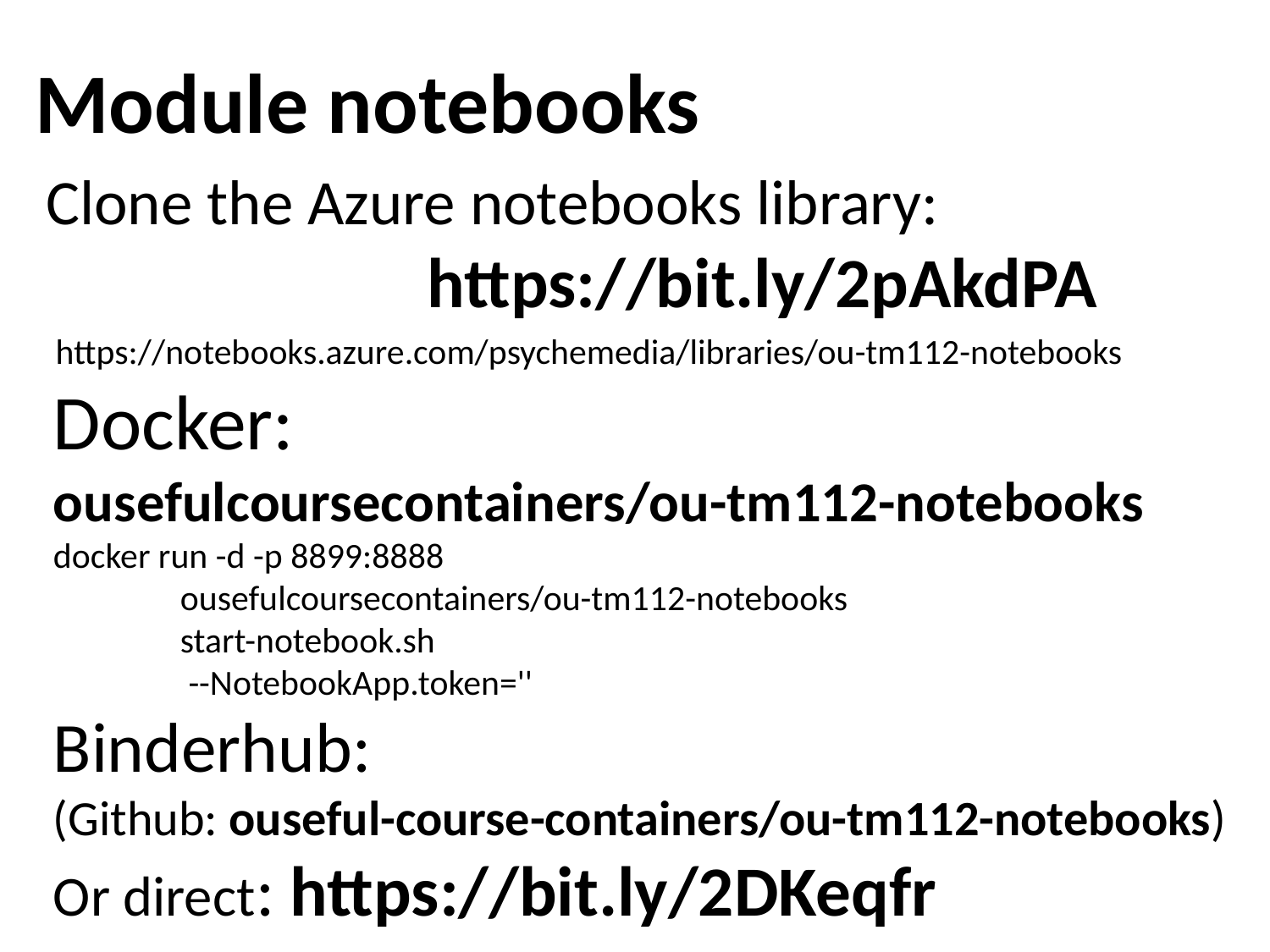

Module notebooks
Clone the Azure notebooks library:
			https://bit.ly/2pAkdPA
 https://notebooks.azure.com/psychemedia/libraries/ou-tm112-notebooks
Docker:
ousefulcoursecontainers/ou-tm112-notebooks
docker run -d -p 8899:8888
	ousefulcoursecontainers/ou-tm112-notebooks
	start-notebook.sh
	 --NotebookApp.token=''
Binderhub:
(Github: ouseful-course-containers/ou-tm112-notebooks)
Or direct: https://bit.ly/2DKeqfr